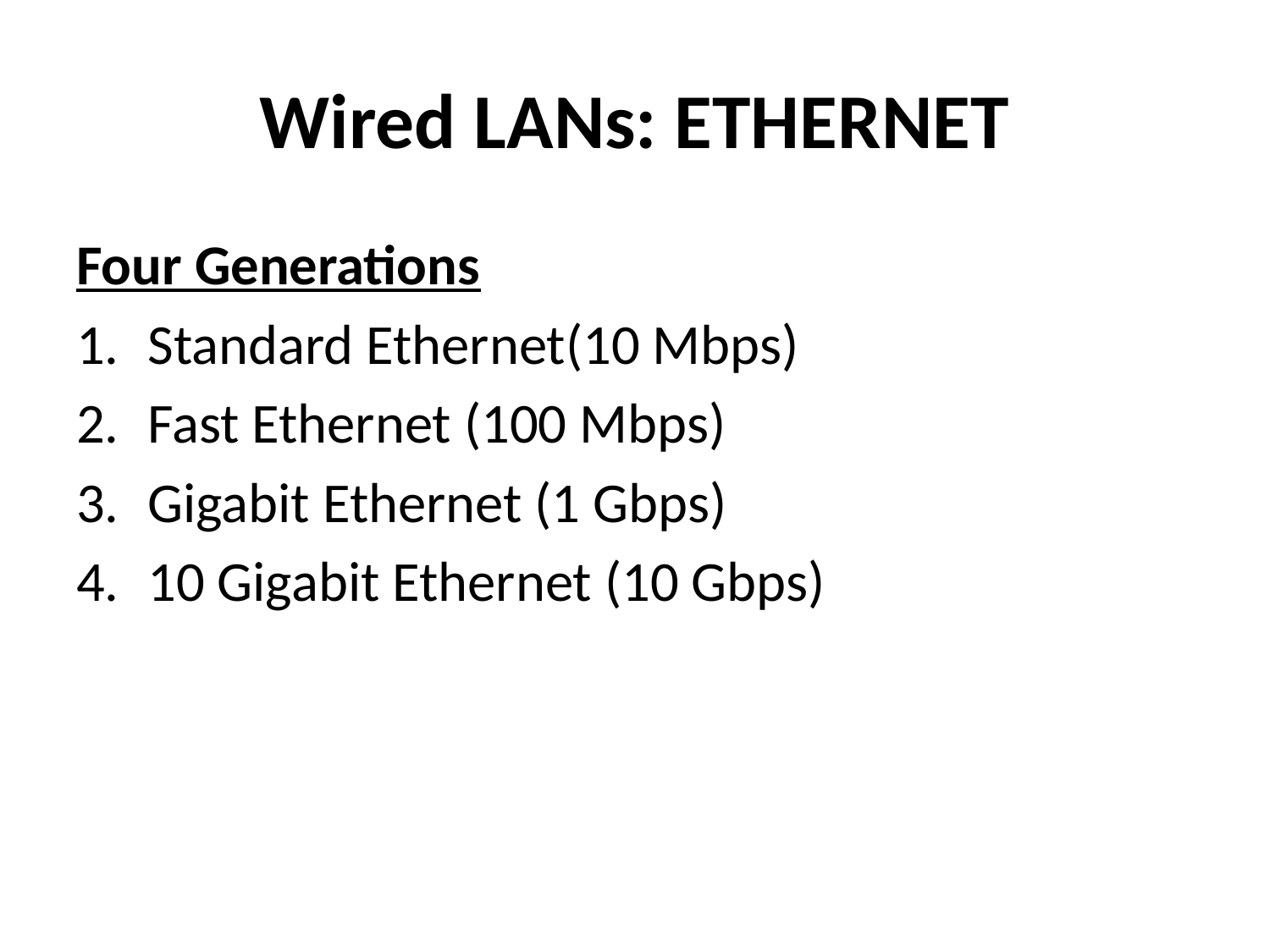

# Wired LANs: ETHERNET
Four Generations
Standard Ethernet(10 Mbps)
Fast Ethernet (100 Mbps)
Gigabit Ethernet (1 Gbps)
10 Gigabit Ethernet (10 Gbps)